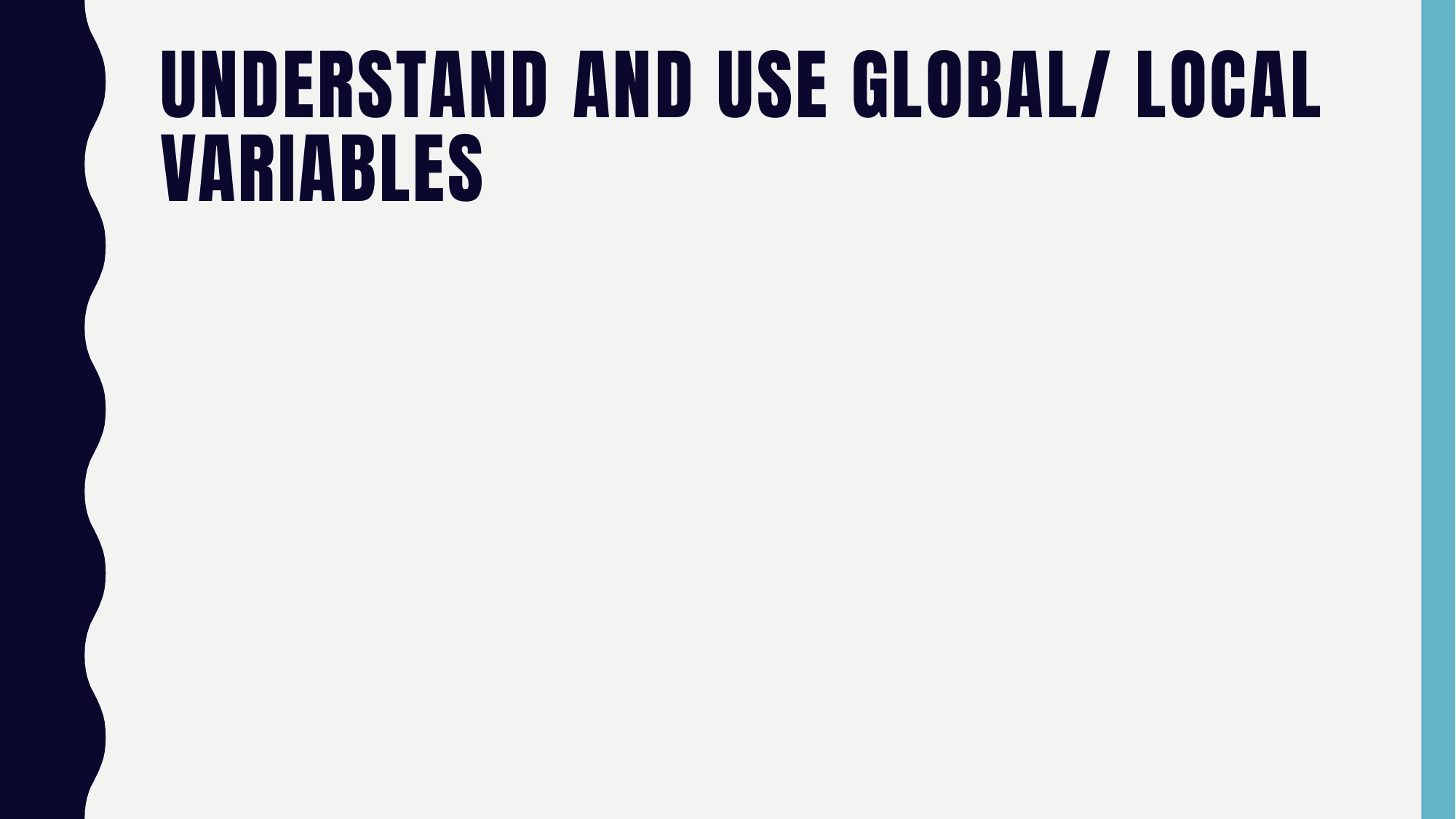

# Understand and use global/ local variables